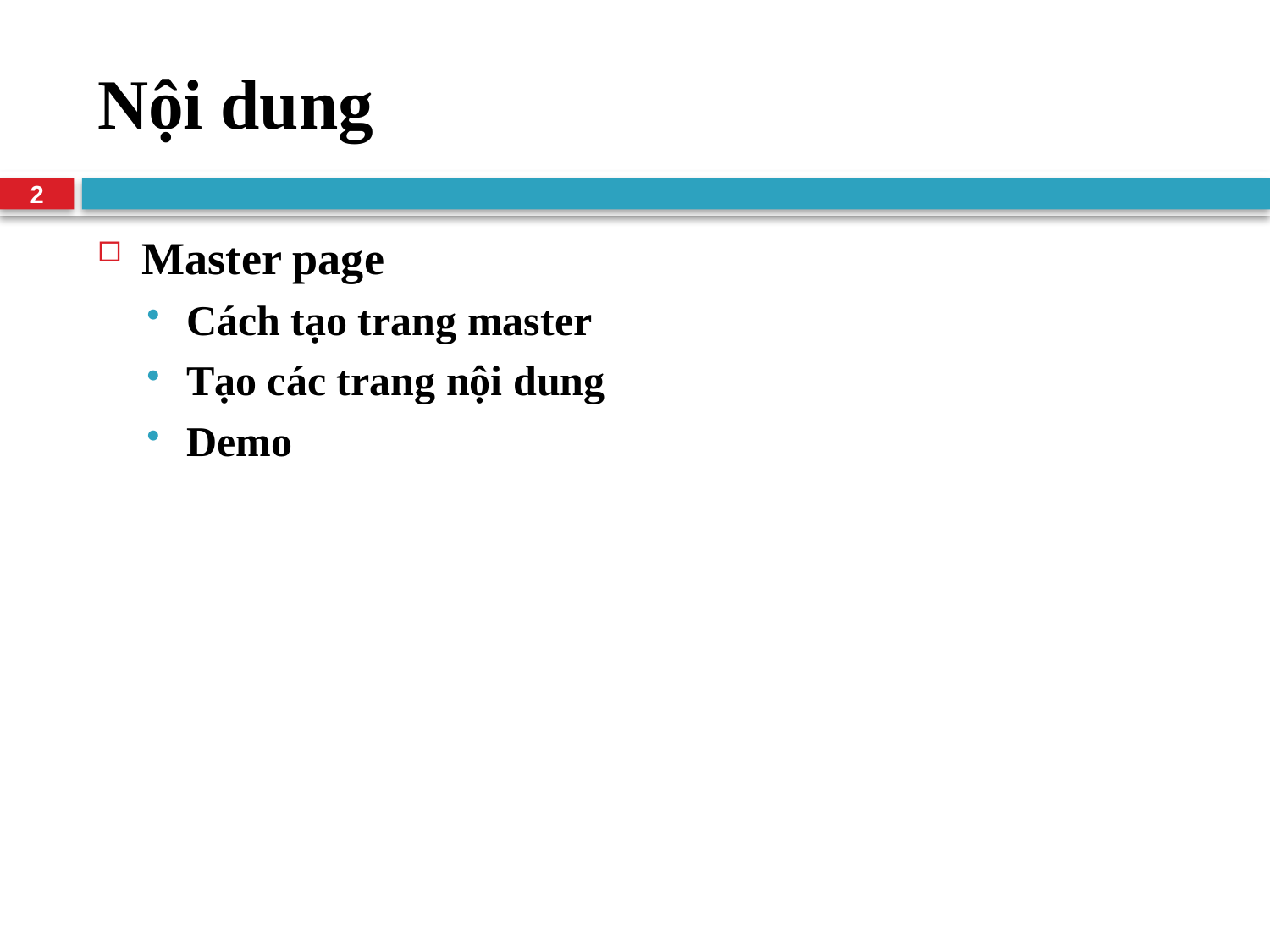

# Nội dung
2
Master page
Cách tạo trang master
Tạo các trang nội dung
Demo